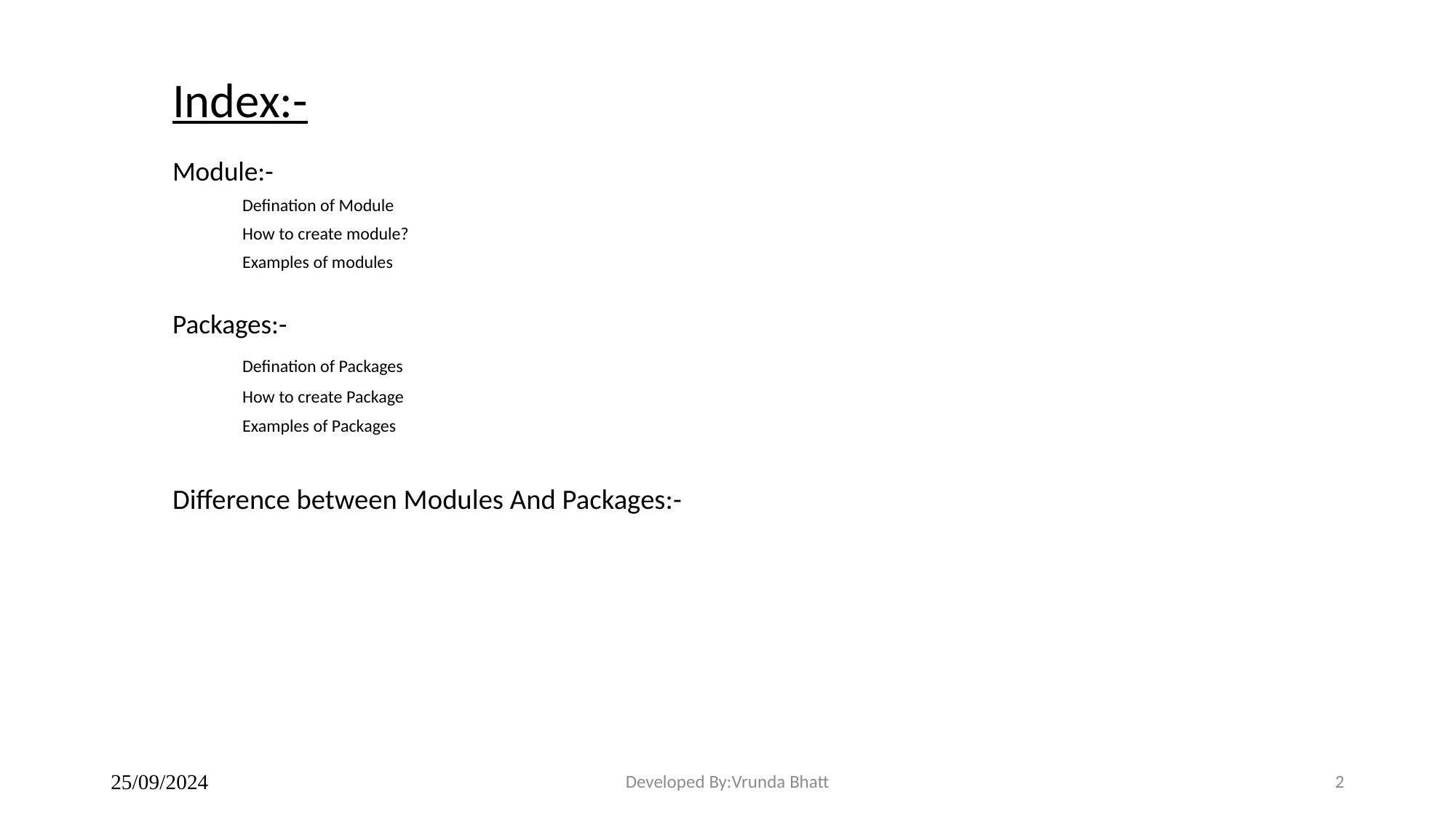

# Index:-
Module:-
	Defination of Module
	How to create module?
	Examples of modules

Packages:-
	Defination of Packages
	How to create Package
	Examples of Packages

Difference between Modules And Packages:-

25/09/2024
Developed By:Vrunda Bhatt
2